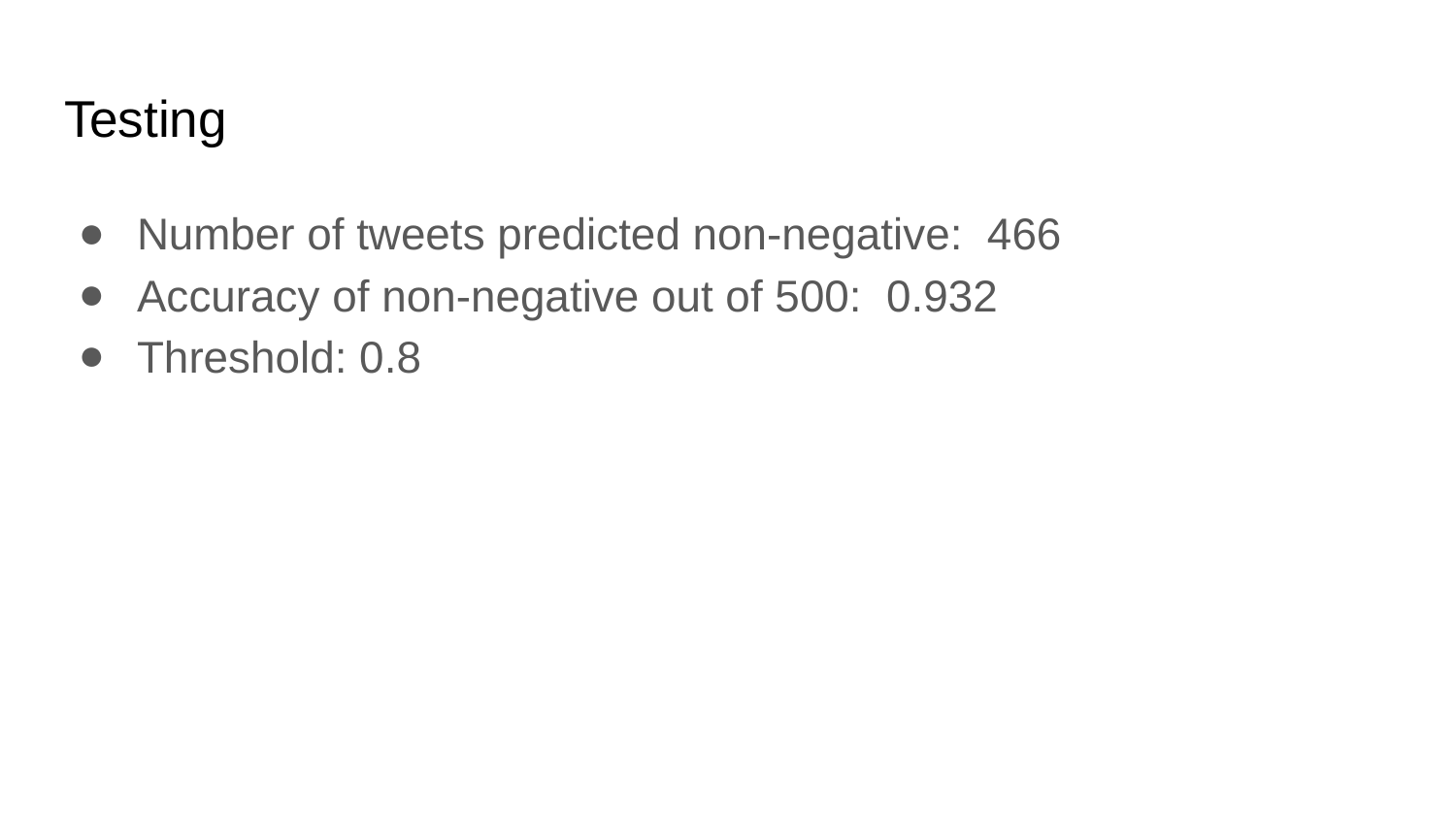

# Testing
Number of tweets predicted non-negative:  466
Accuracy of non-negative out of 500:  0.932
Threshold: 0.8